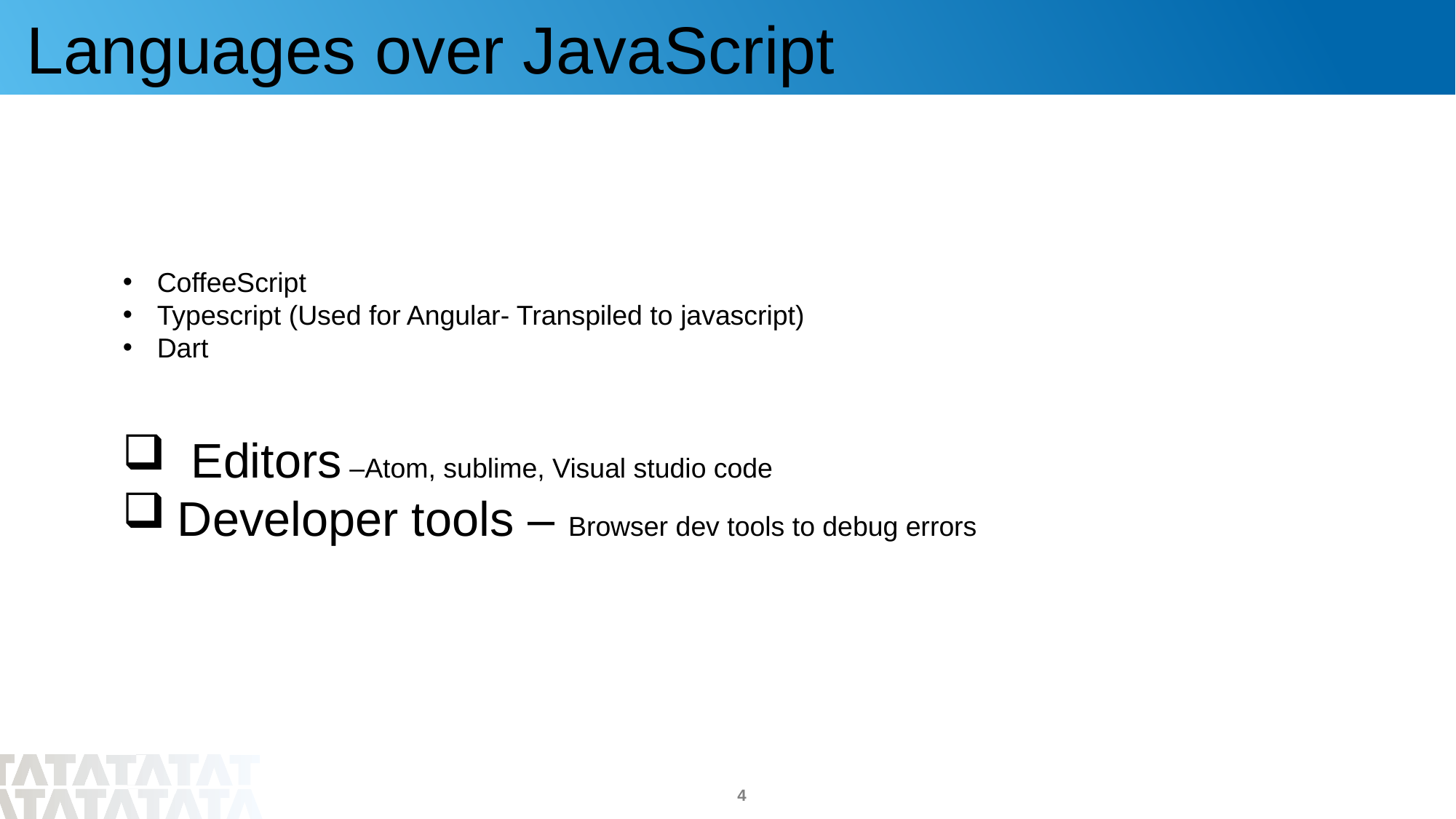

Languages over JavaScript

CoffeeScript
Typescript (Used for Angular- Transpiled to javascript)
Dart

 Editors –Atom, sublime, Visual studio code
Developer tools – Browser dev tools to debug errors